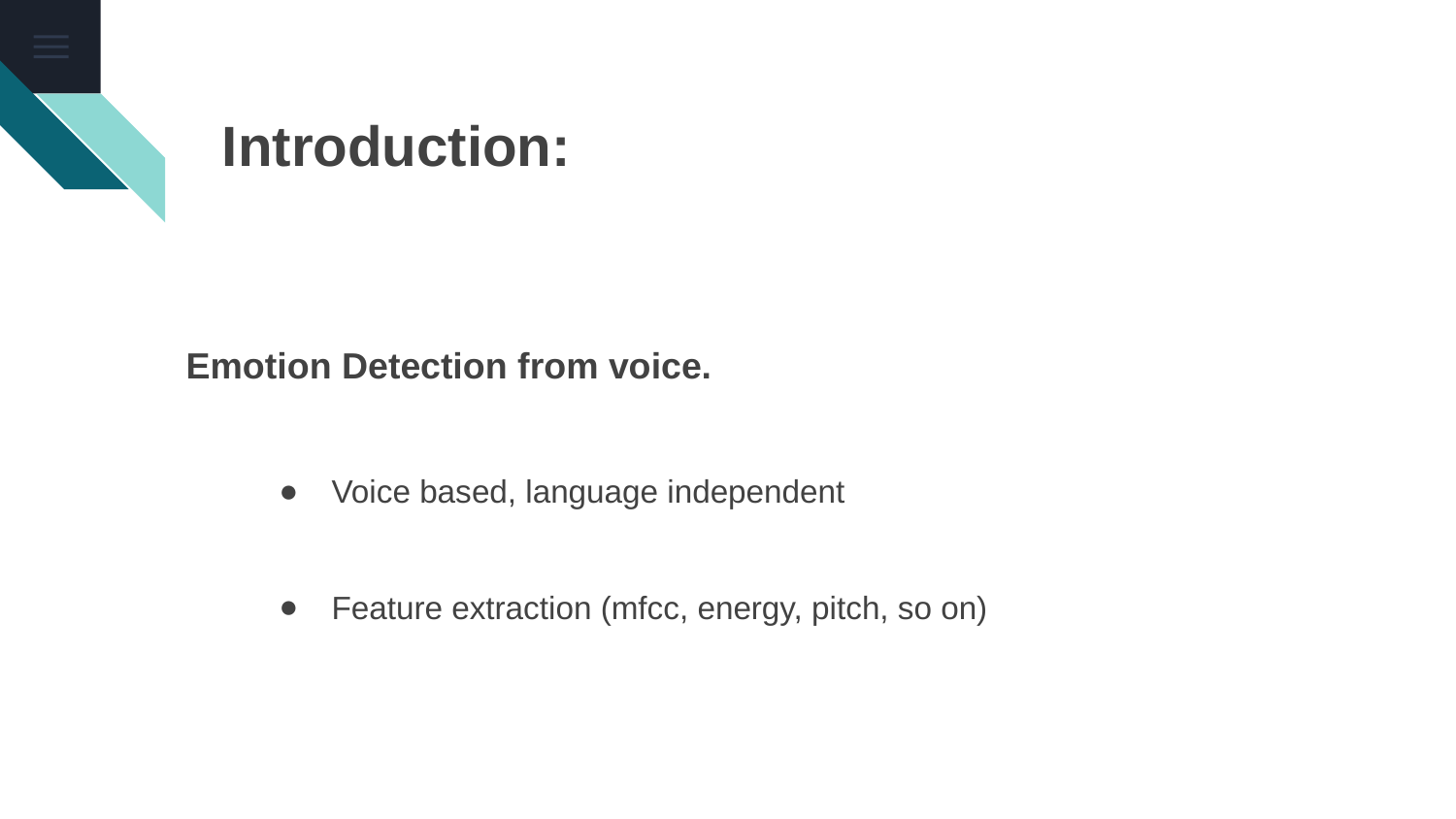

Introduction:
# Emotion Detection from voice.

Voice based, language independent

Feature extraction (mfcc, energy, pitch, so on)